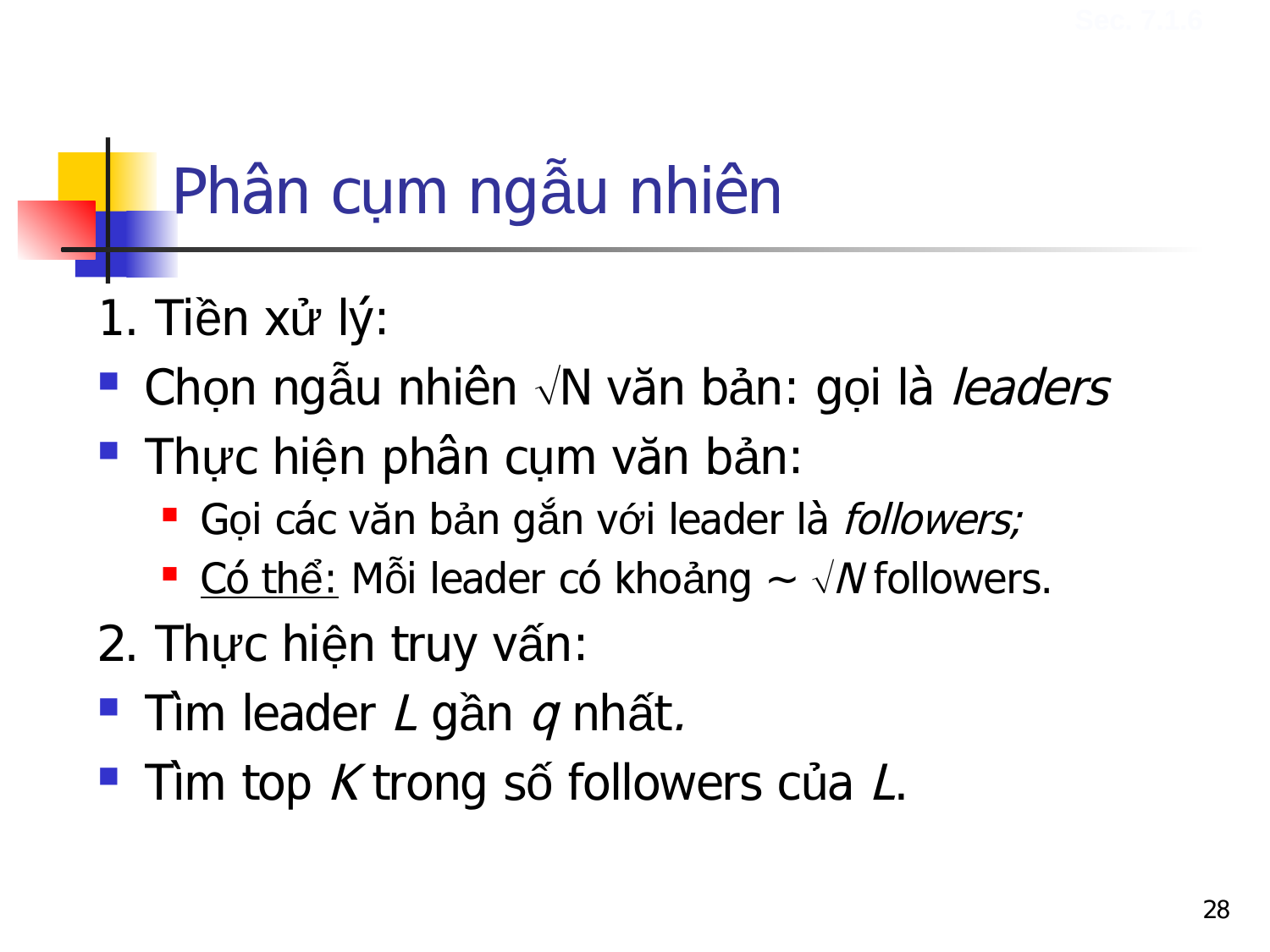

Sec. 7.1.6
# Phân cụm ngẫu nhiên
1. Tiền xử lý:
Chọn ngẫu nhiên √N văn bản: gọi là leaders
Thực hiện phân cụm văn bản:
Gọi các văn bản gắn với leader là followers;
Có thể: Mỗi leader có khoảng ~ √N followers.
2. Thực hiện truy vấn:
Tìm leader L gần q nhất.
Tìm top K trong số followers của L.

28